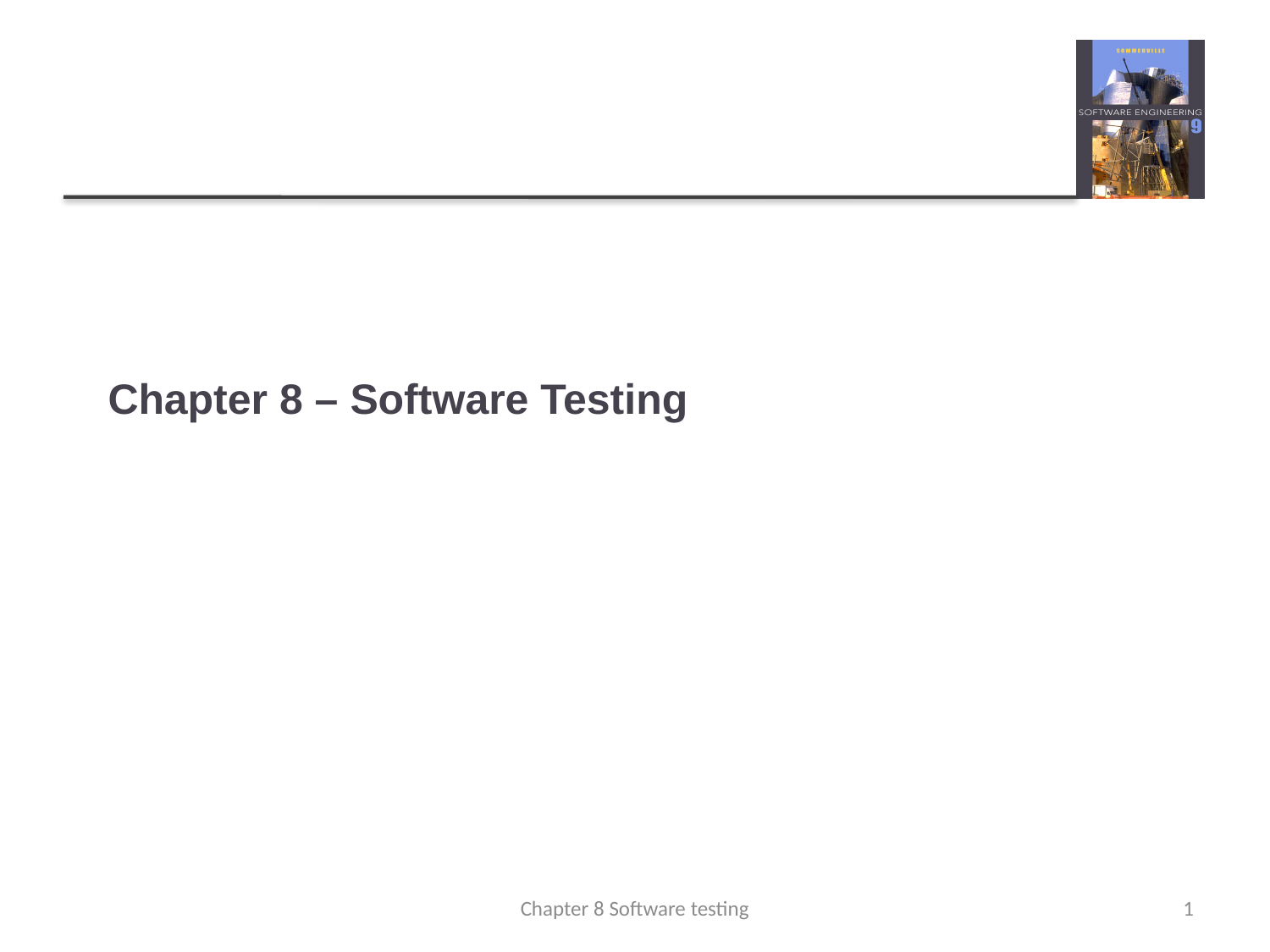

# Chapter 8 – Software Testing
Chapter 8 Software testing
1